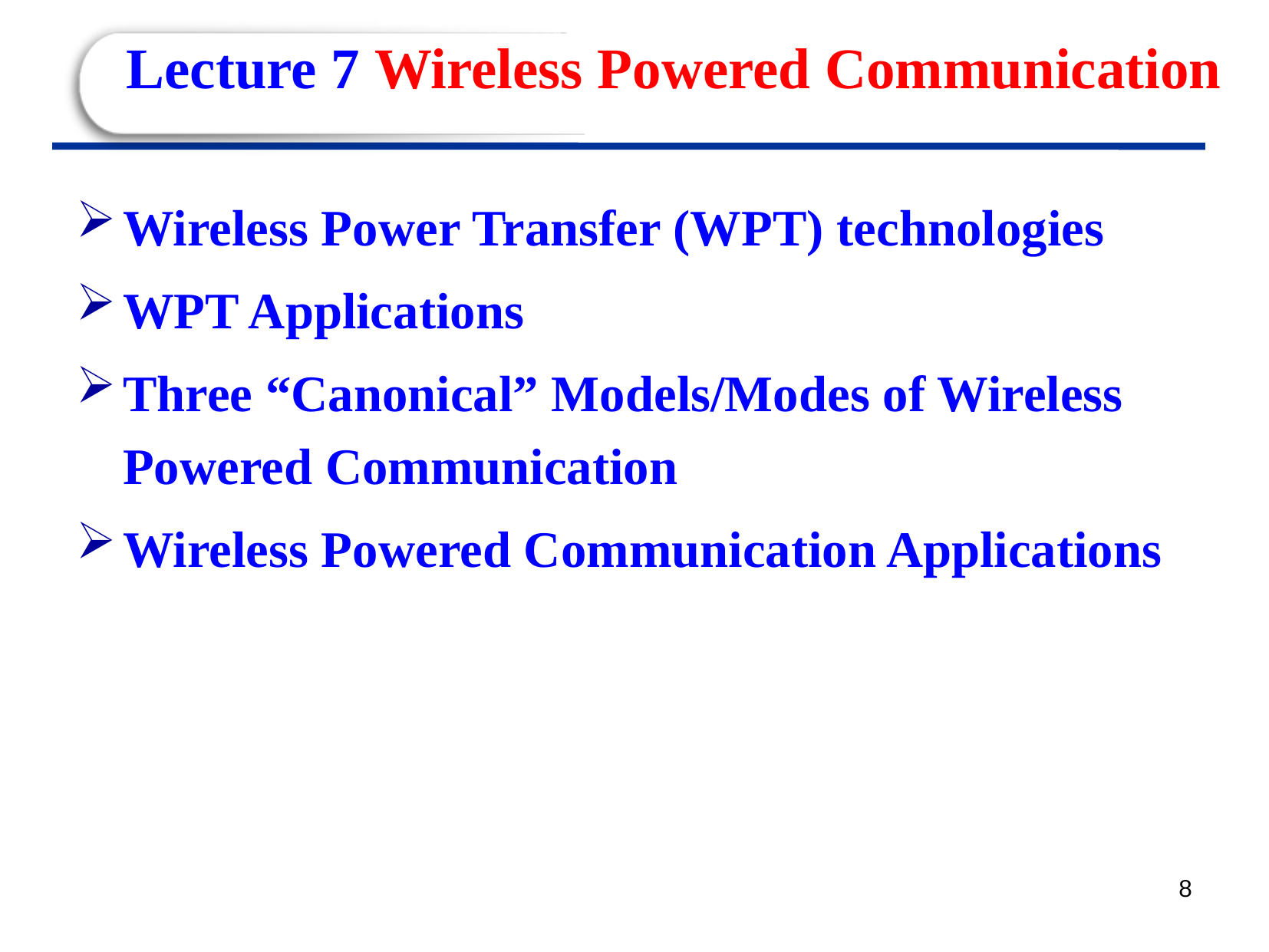

# Lecture 7 Wireless Powered Communication
Wireless Power Transfer (WPT) technologies
WPT Applications
Three “Canonical” Models/Modes of Wireless Powered Communication
Wireless Powered Communication Applications
8